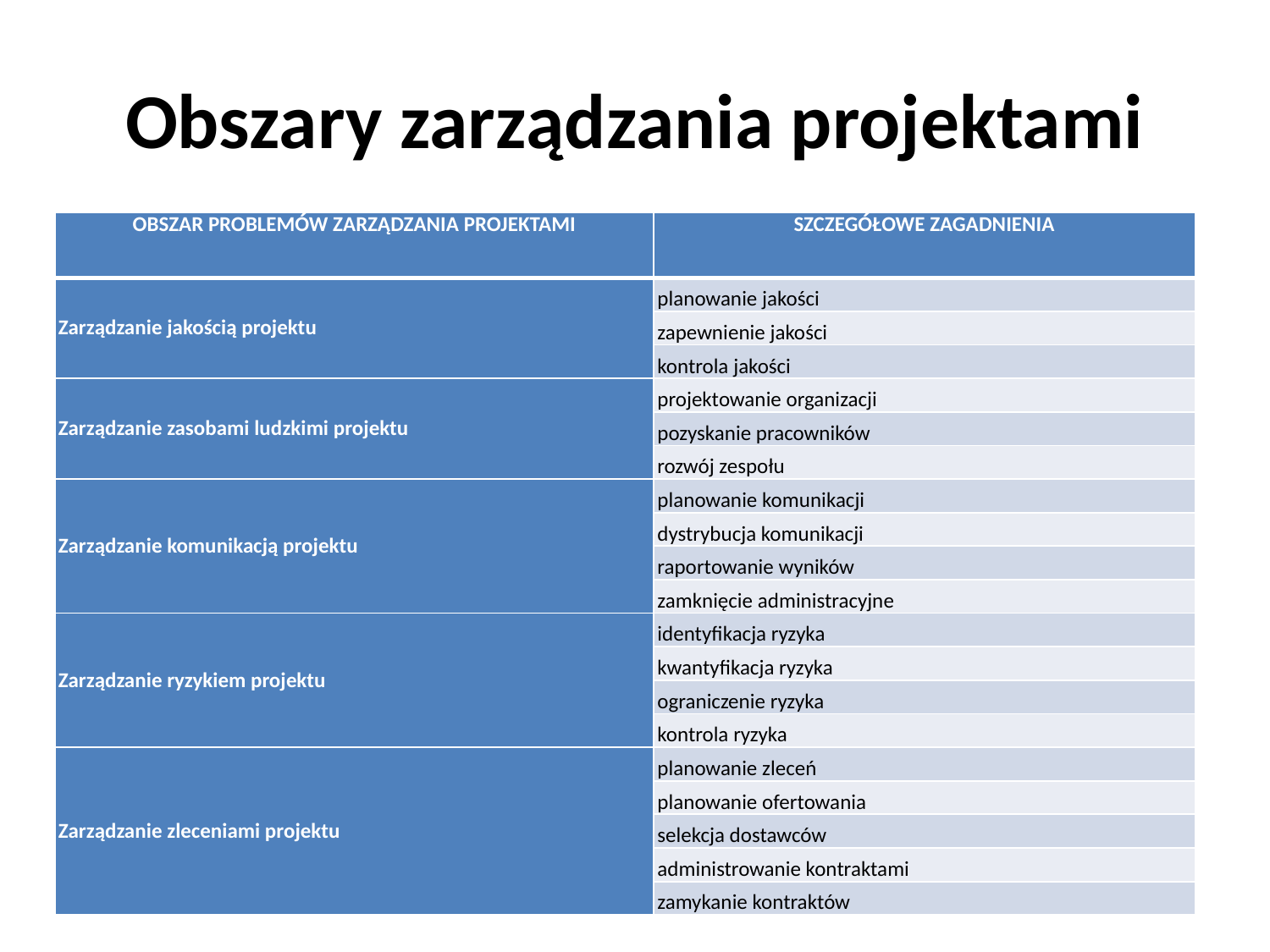

# Obszary zarządzania projektami
| OBSZAR PROBLEMÓW ZARZĄDZANIA PROJEKTAMI | SZCZEGÓŁOWE ZAGADNIENIA |
| --- | --- |
| Zarządzanie jakością projektu | planowanie jakości |
|  | zapewnienie jakości |
|  | kontrola jakości |
| Zarządzanie zasobami ludzkimi projektu | projektowanie organizacji |
|  | pozyskanie pracowników |
|  | rozwój zespołu |
| Zarządzanie komunikacją projektu | planowanie komunikacji |
|  | dystrybucja komunikacji |
|  | raportowanie wyników |
|  | zamknięcie administracyjne |
| Zarządzanie ryzykiem projektu | identyfikacja ryzyka |
|  | kwantyfikacja ryzyka |
|  | ograniczenie ryzyka |
|  | kontrola ryzyka |
| Zarządzanie zleceniami projektu | planowanie zleceń |
|  | planowanie ofertowania |
|  | selekcja dostawców |
|  | administrowanie kontraktami |
|  | zamykanie kontraktów |